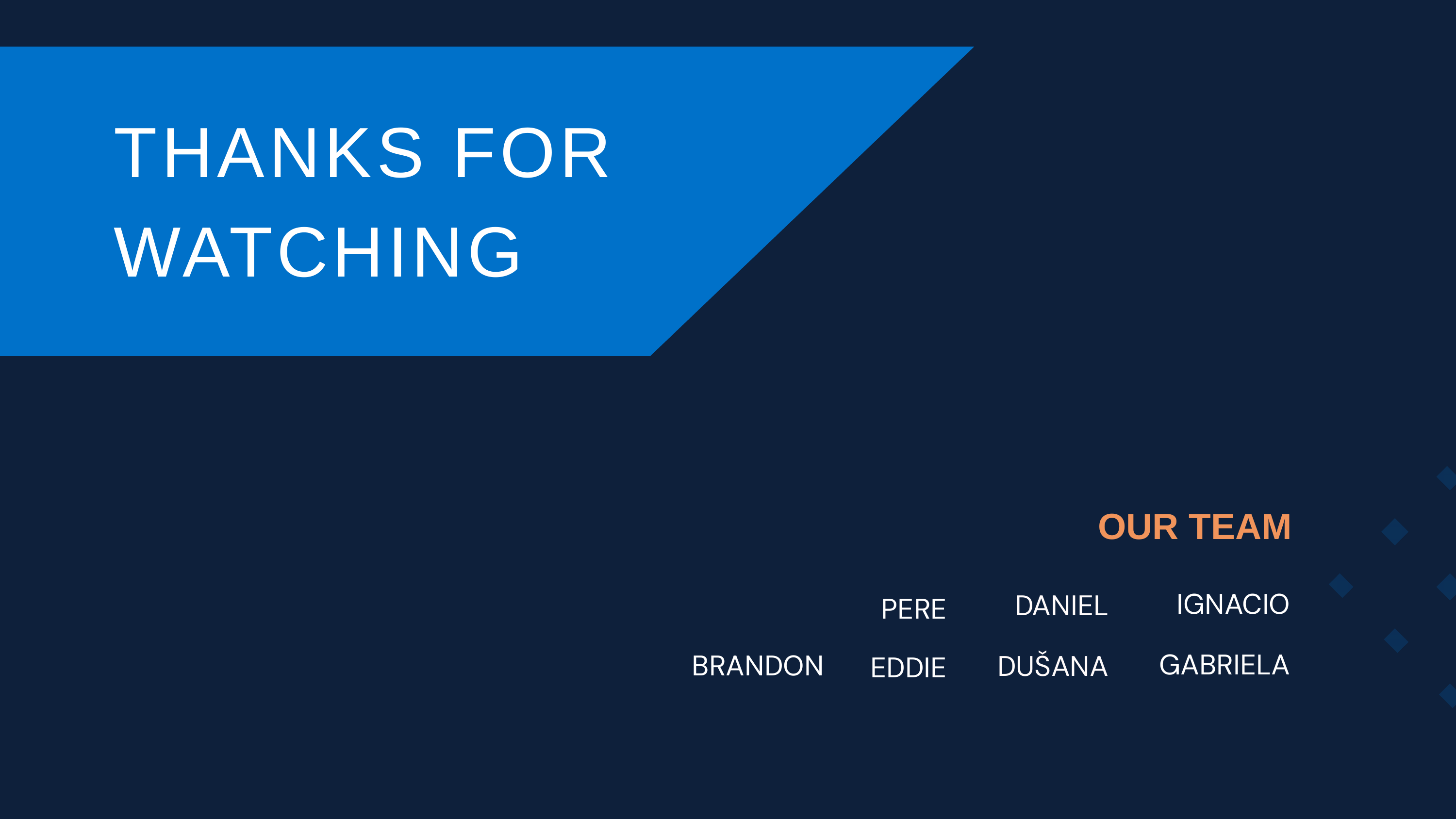

THANKS FOR WATCHING
OUR TEAM

PERE
EDDIE

DANIEL
DUŠANA

IGNACIO
GABRIELA
BRANDON